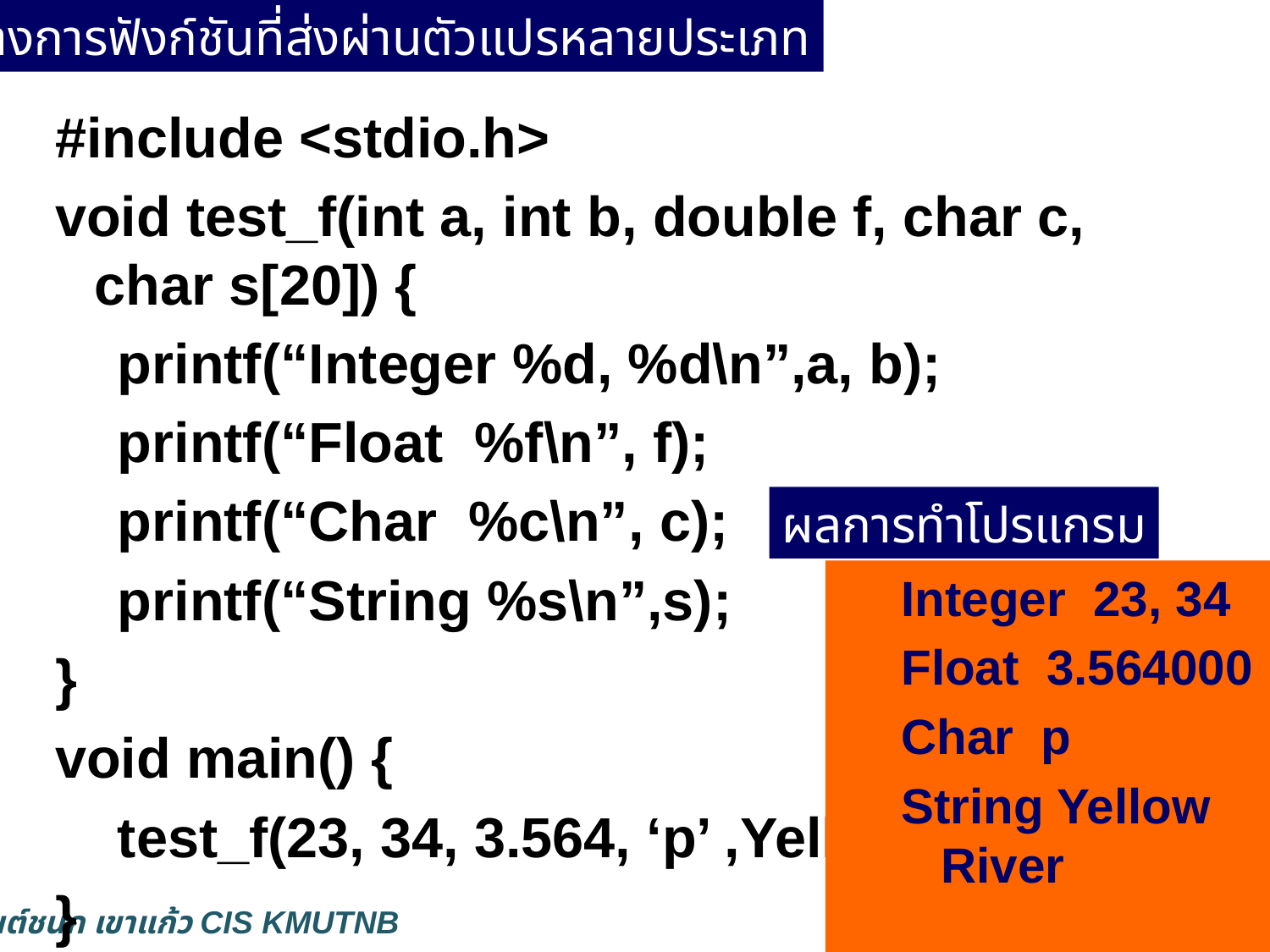

ตัวอย่างการฟังก์ชันที่ส่งผ่านตัวแปรหลายประเภท
#include <stdio.h>
void test_f(int a, int b, double f, char c, char s[20]) {
    printf(“Integer %d, %d\n”,a, b);
    printf(“Float  %f\n”, f);
    printf(“Char  %c\n”, c);
    printf(“String %s\n”,s);
}
void main() {
    test_f(23, 34, 3.564, ‘p’ ,Yellow River”);
}
ผลการทำโปรแกรม
Integer  23, 34
Float  3.564000
Char  p
String Yellow River